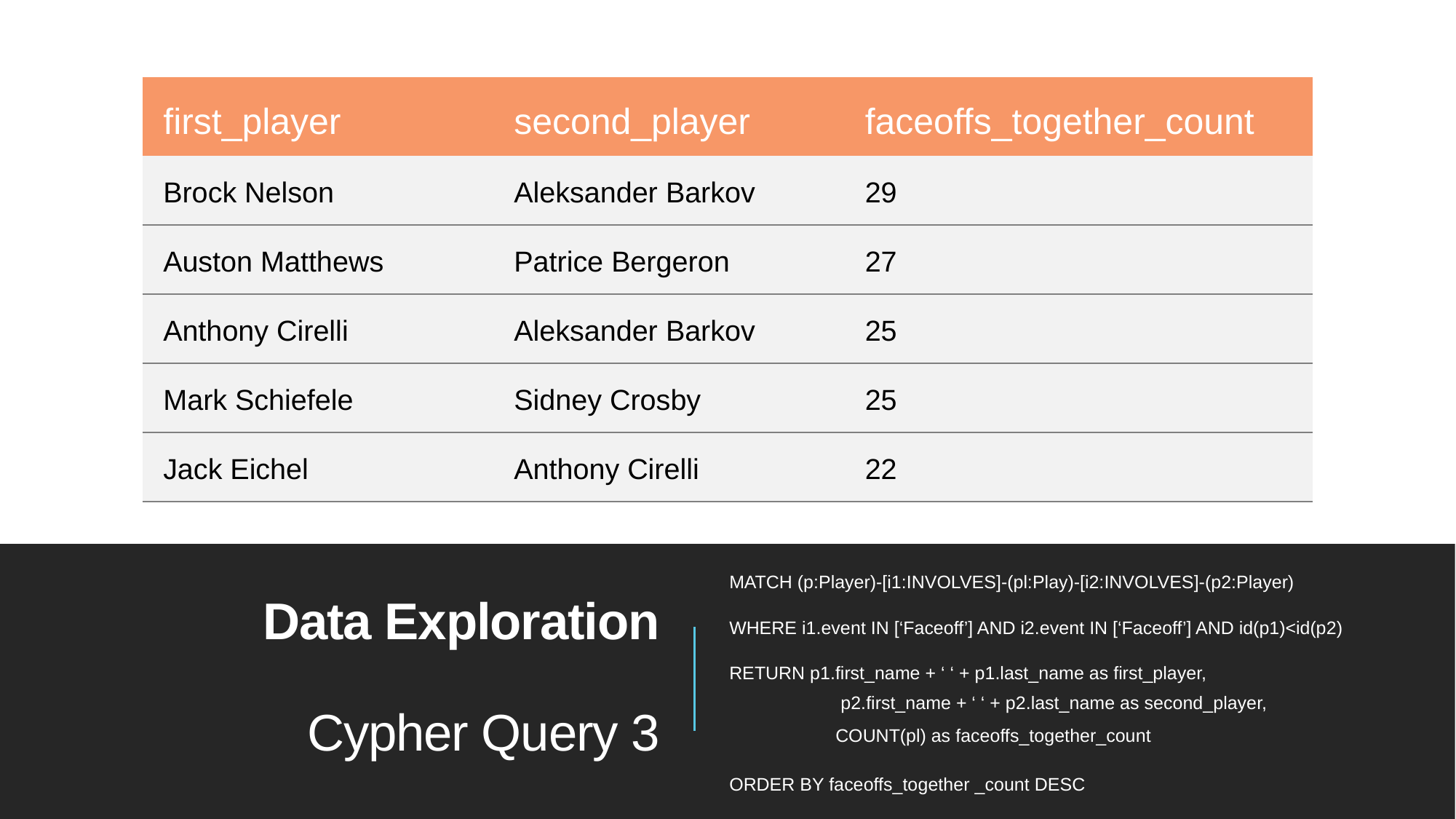

| first\_player | second\_player | faceoffs\_together\_count |
| --- | --- | --- |
| Brock Nelson | Aleksander Barkov | 29 |
| Auston Matthews | Patrice Bergeron | 27 |
| Anthony Cirelli | Aleksander Barkov | 25 |
| Mark Schiefele | Sidney Crosby | 25 |
| Jack Eichel | Anthony Cirelli | 22 |

MATCH (p:Player)-[i1:INVOLVES]-(pl:Play)-[i2:INVOLVES]-(p2:Player)
WHERE i1.event IN [‘Faceoff’] AND i2.event IN [‘Faceoff’] AND id(p1)<id(p2)
RETURN p1.first_name + ‘ ‘ + p1.last_name as first_player,
               p2.first_name + ‘ ‘ + p2.last_name as second_player,
              COUNT(pl) as faceoffs_together_count
ORDER BY faceoffs_together _count DESC
# Data Exploration Cypher Query 3